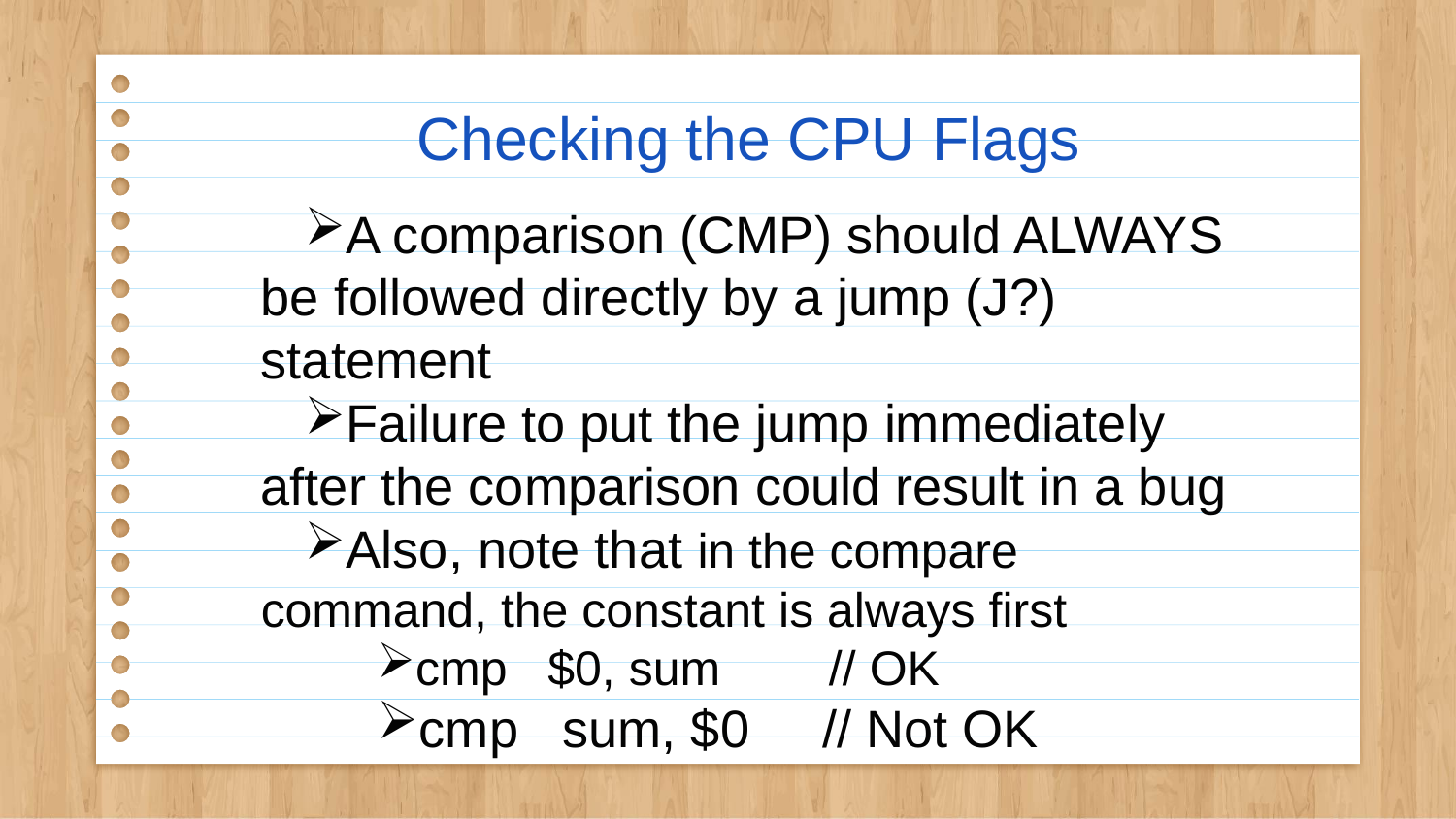

# Checking the CPU Flags
A comparison (CMP) should ALWAYS be followed directly by a jump (J?) statement
Failure to put the jump immediately after the comparison could result in a bug
Also, note that in the compare command, the constant is always first
cmp   $0, sum        // OK
cmp   sum, $0     // Not OK